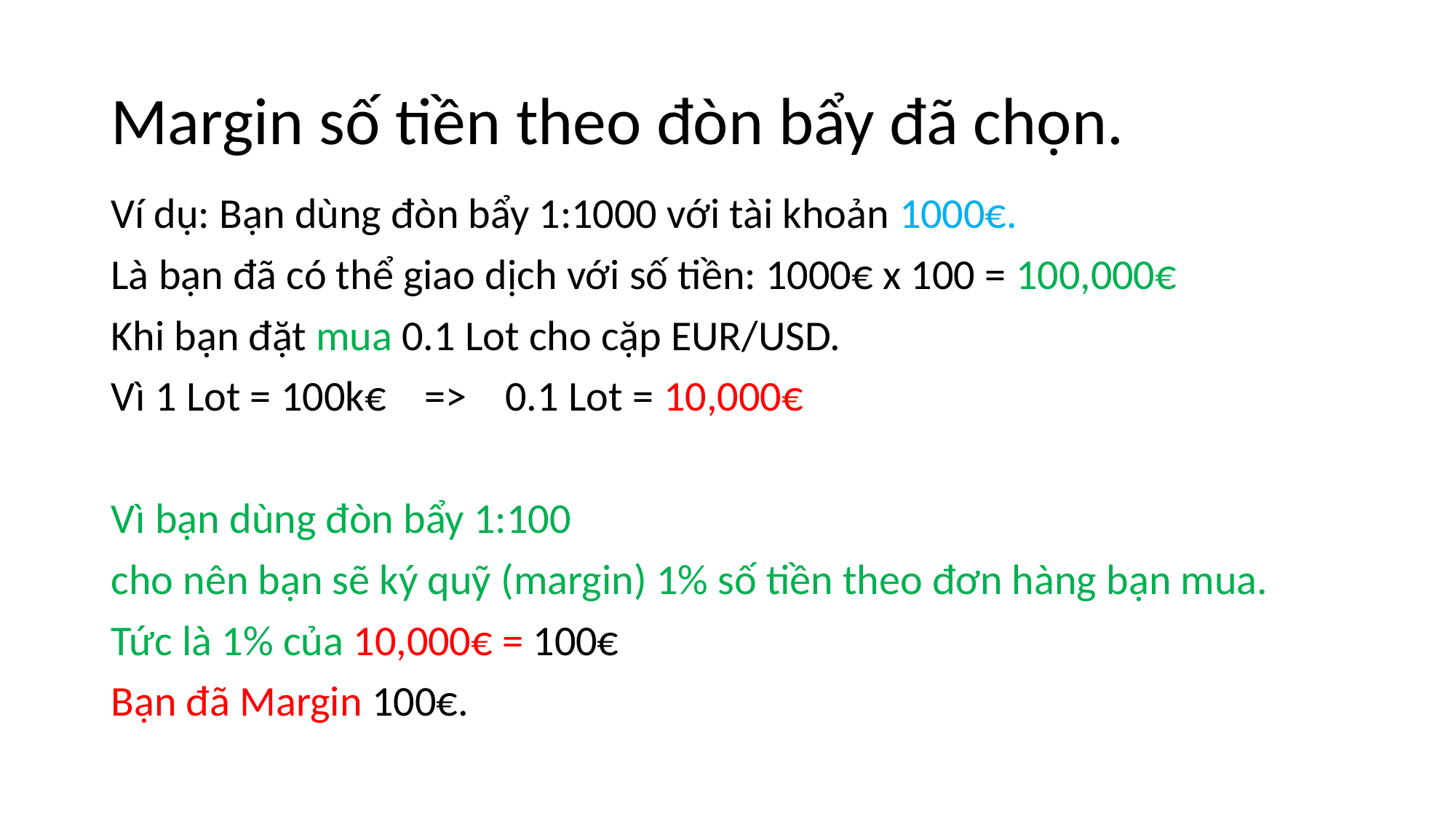

# Margin số tiền theo đòn bẩy đã chọn.
Ví dụ: Bạn dùng đòn bẩy 1:1000 với tài khoản 1000€.
Là bạn đã có thể giao dịch với số tiền: 1000€ x 100 = 100,000€
Khi bạn đặt mua 0.1 Lot cho cặp EUR/USD.
Vì 1 Lot = 100k€    =>    0.1 Lot = 10,000€

Vì bạn dùng đòn bẩy 1:100
cho nên bạn sẽ ký quỹ (margin) 1% số tiền theo đơn hàng bạn mua.
Tức là 1% của 10,000€ = 100€
Bạn đã Margin 100€.